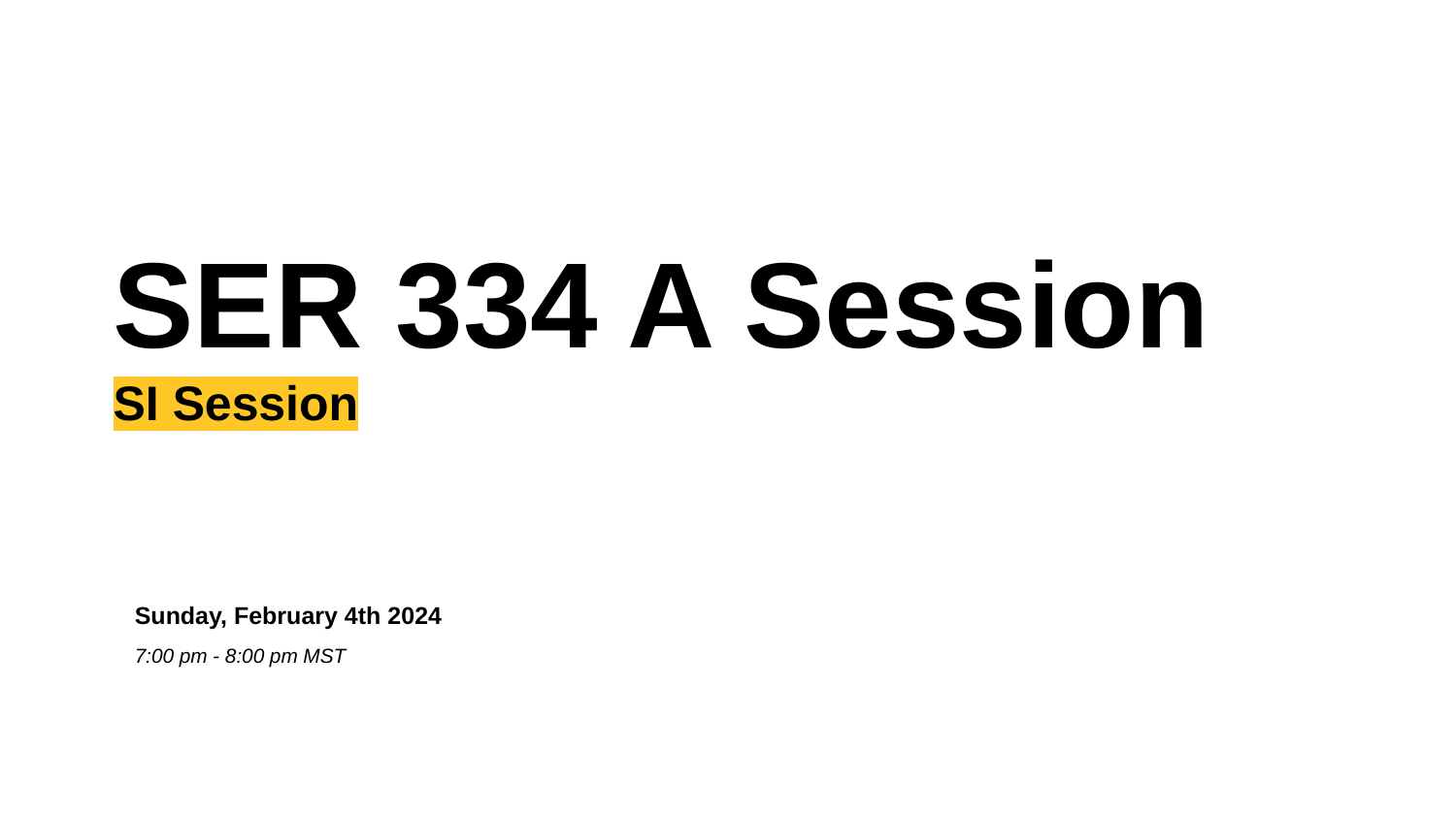

SER 334 A Session
SI Session
Sunday, February 4th 2024
7:00 pm - 8:00 pm MST